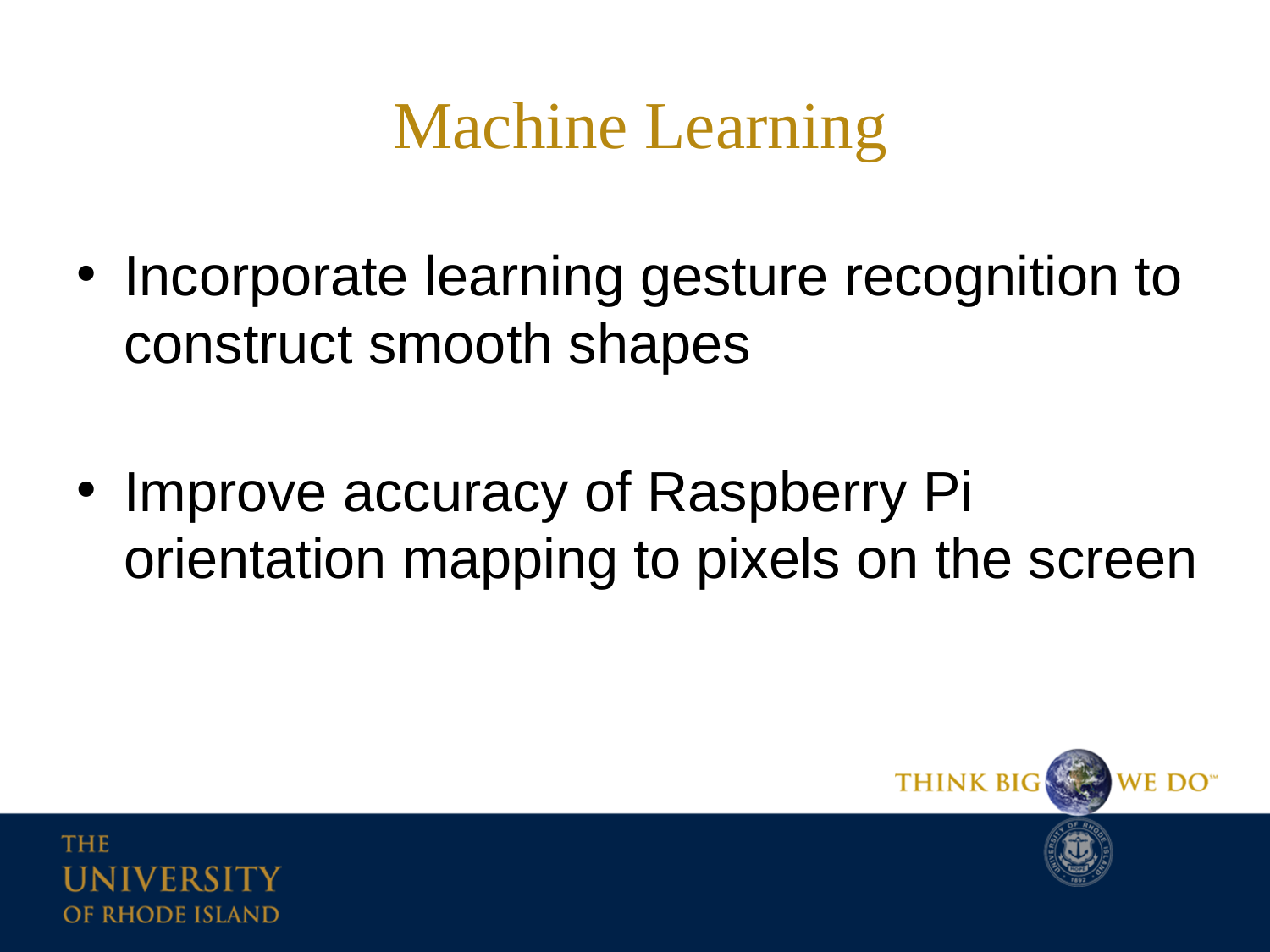

# Machine Learning
Incorporate learning gesture recognition to construct smooth shapes

Improve accuracy of Raspberry Pi orientation mapping to pixels on the screen